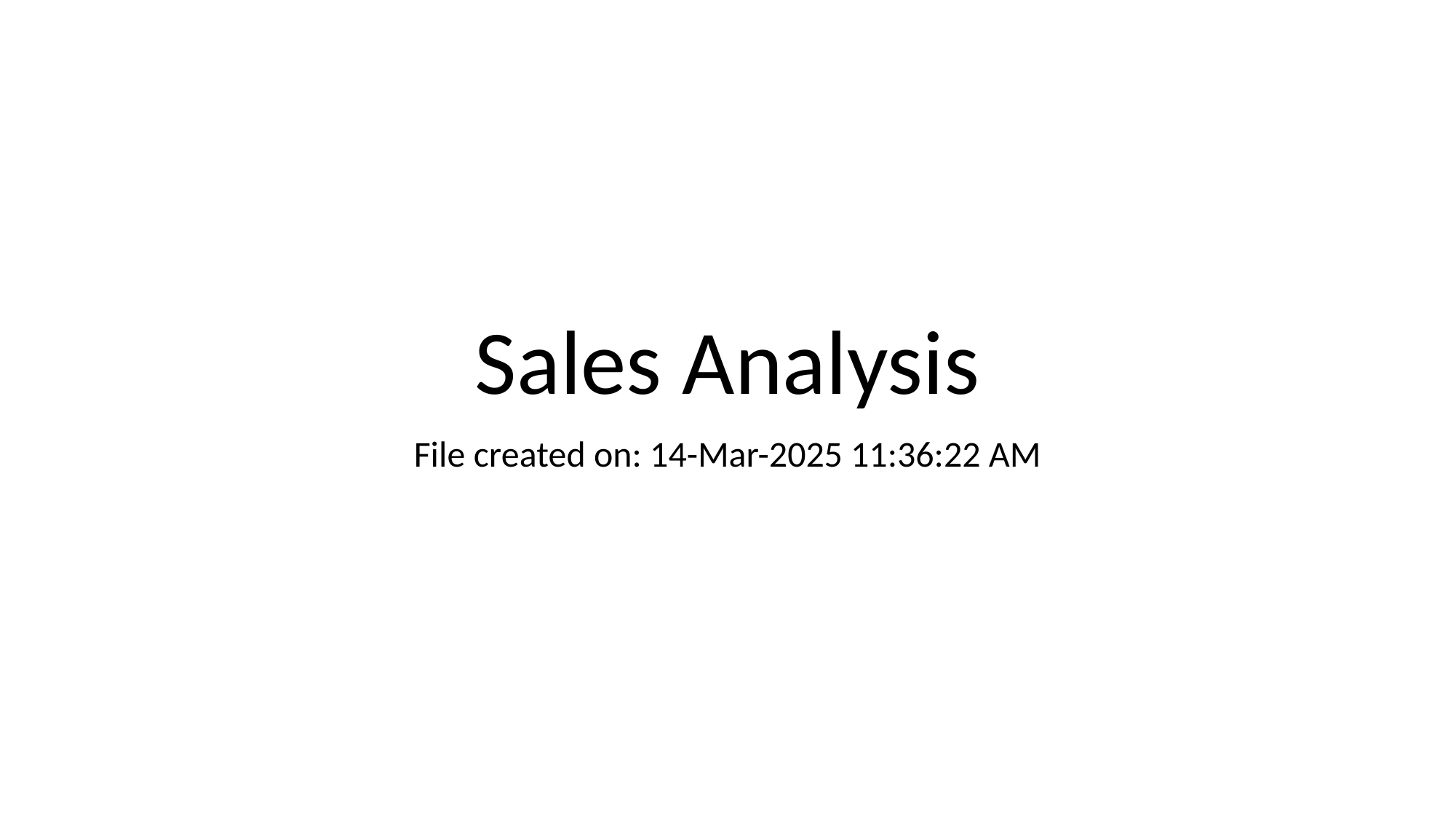

# Sales Analysis
File created on: 14-Mar-2025 11:36:22 AM